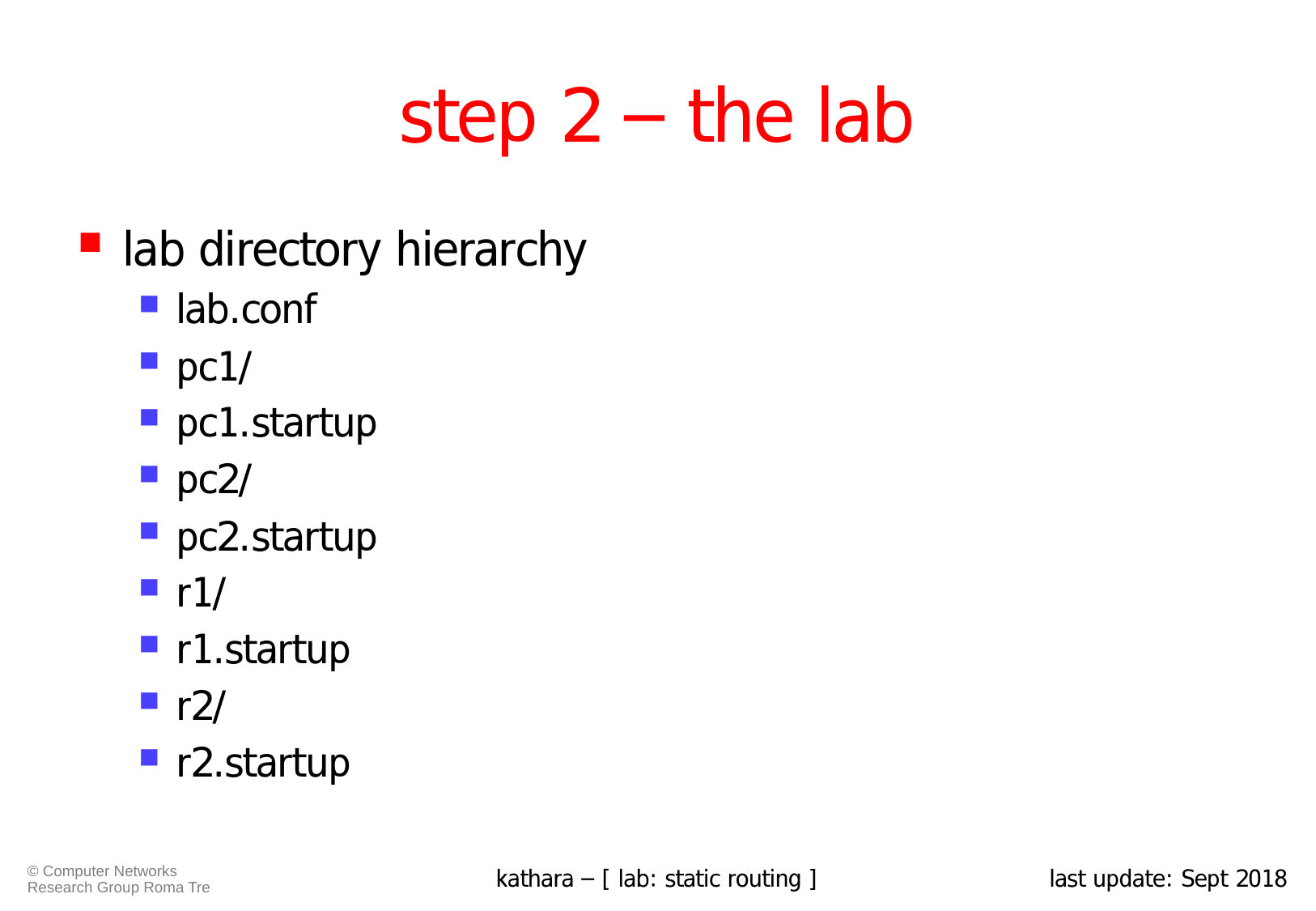

# step 2 – the lab
lab directory hierarchy
lab.conf
pc1/
pc1.startup
pc2/
pc2.startup
r1/
r1.startup
r2/
r2.startup
kathara – [ lab: static routing ]
last update: Sept 2018